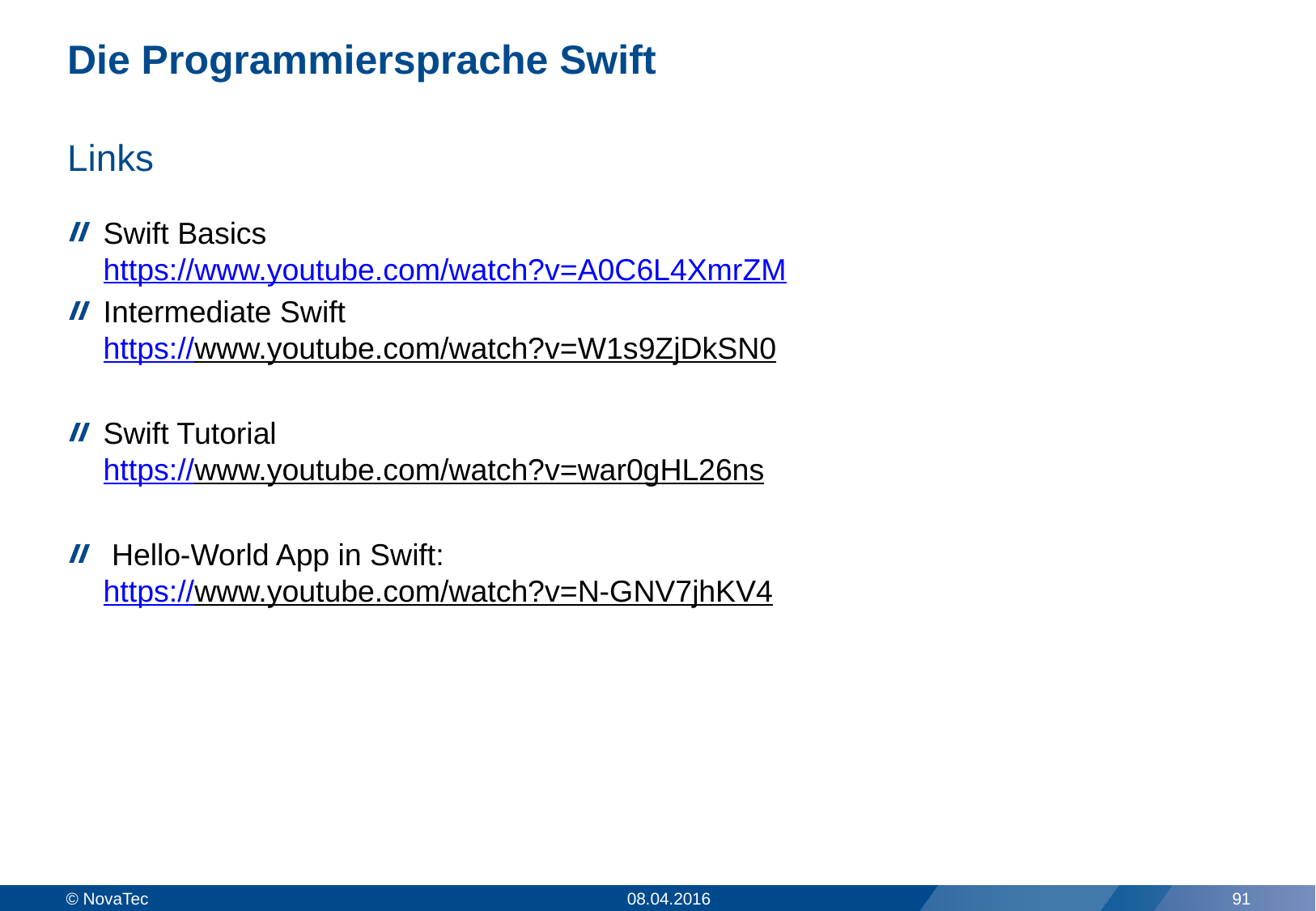

# Die Programmiersprache Swift
Links
Swift Basics
https://www.youtube.com/watch?v=A0C6L4XmrZM
Intermediate Swift
https://www.youtube.com/watch?v=W1s9ZjDkSN0

Swift Tutorial
https://www.youtube.com/watch?v=war0gHL26ns

 Hello-World App in Swift:
https://www.youtube.com/watch?v=N-GNV7jhKV4